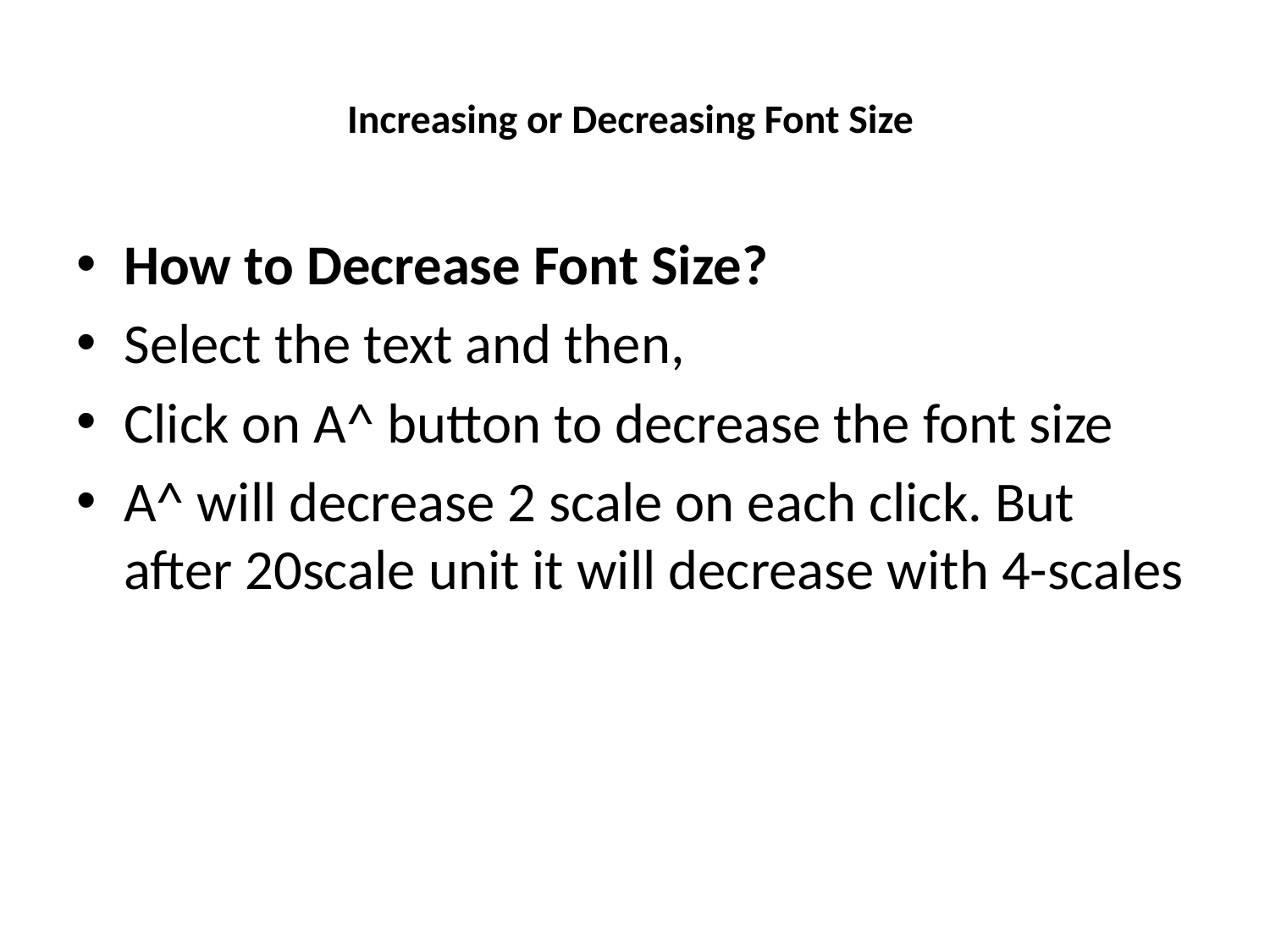

# Increasing or Decreasing Font Size
How to Decrease Font Size?
Select the text and then,
Click on A^ button to decrease the font size
A^ will decrease 2 scale on each click. But after 20scale unit it will decrease with 4-scales